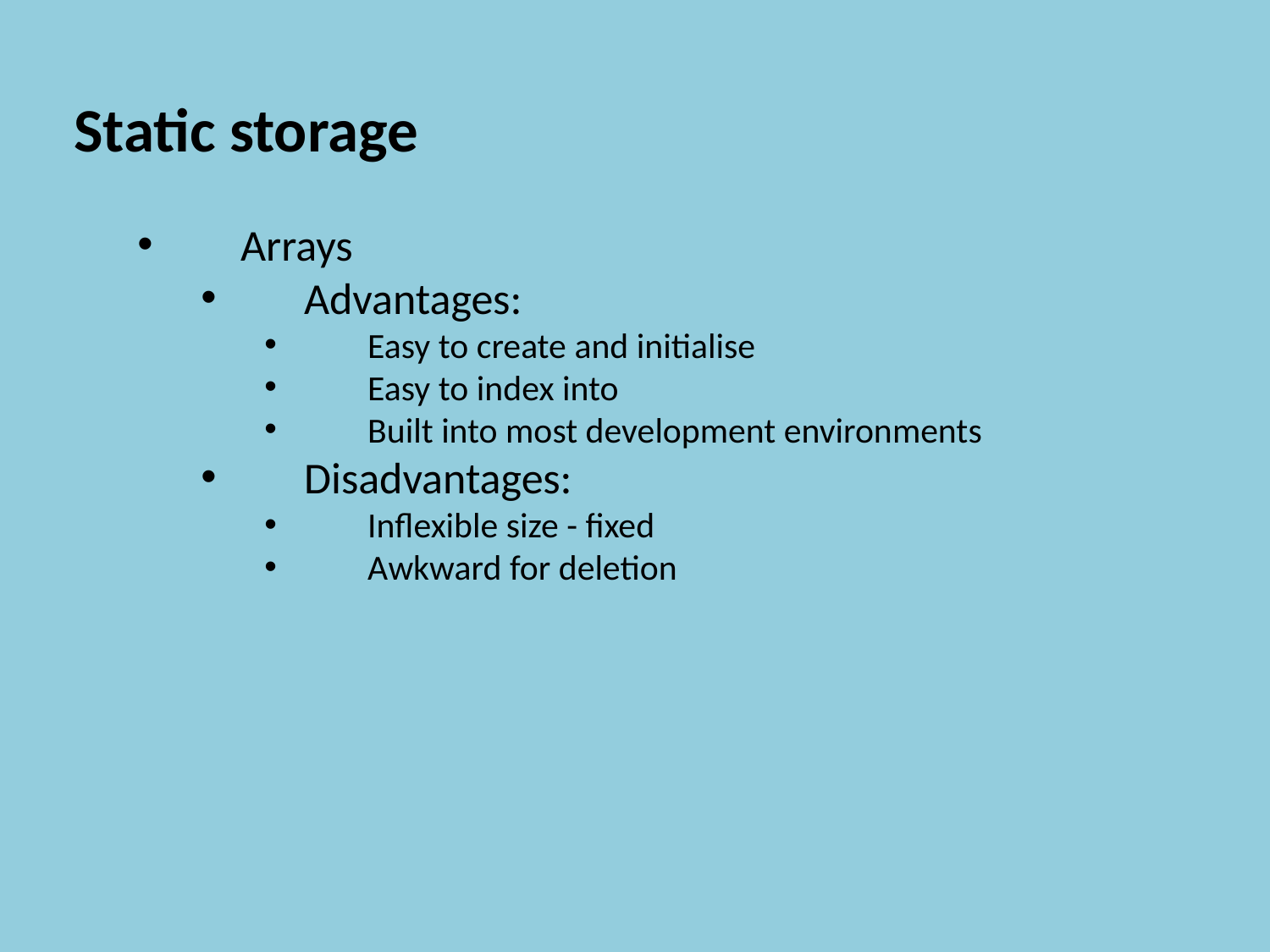

Static storage

Arrays
Advantages:
Easy to create and initialise
Easy to index into
Built into most development environments
Disadvantages:
Inflexible size - fixed
Awkward for deletion